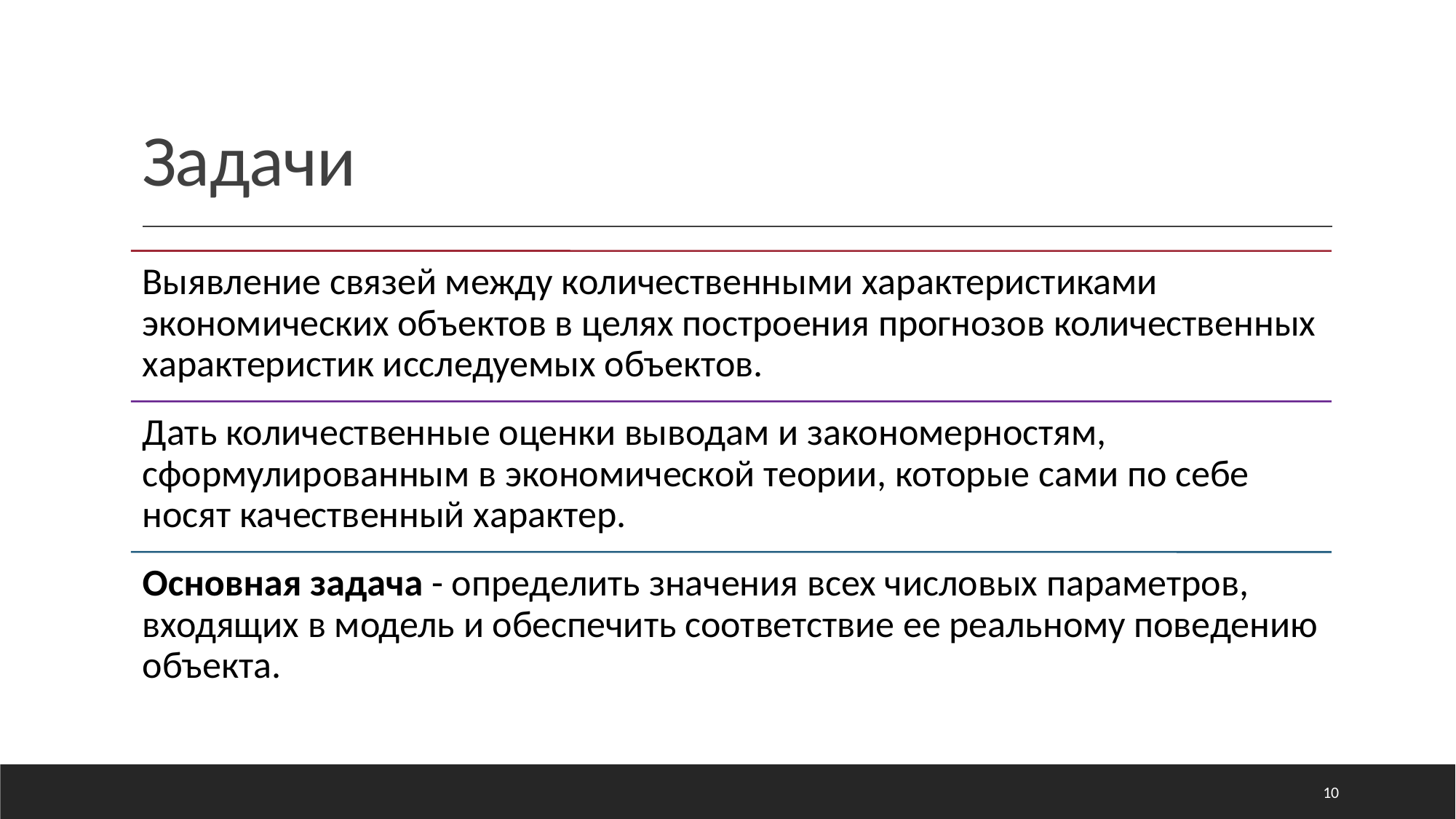

# Задачи
Выявление связей между количественными характеристиками экономических объектов в целях построения прогнозов количественных характеристик исследуемых объектов.
Дать количественные оценки выводам и закономерностям, сформулированным в экономической теории, которые сами по себе носят качественный характер.
Основная задача - определить значения всех числовых параметров, входящих в модель и обеспечить соответствие ее реальному поведению объекта.
10